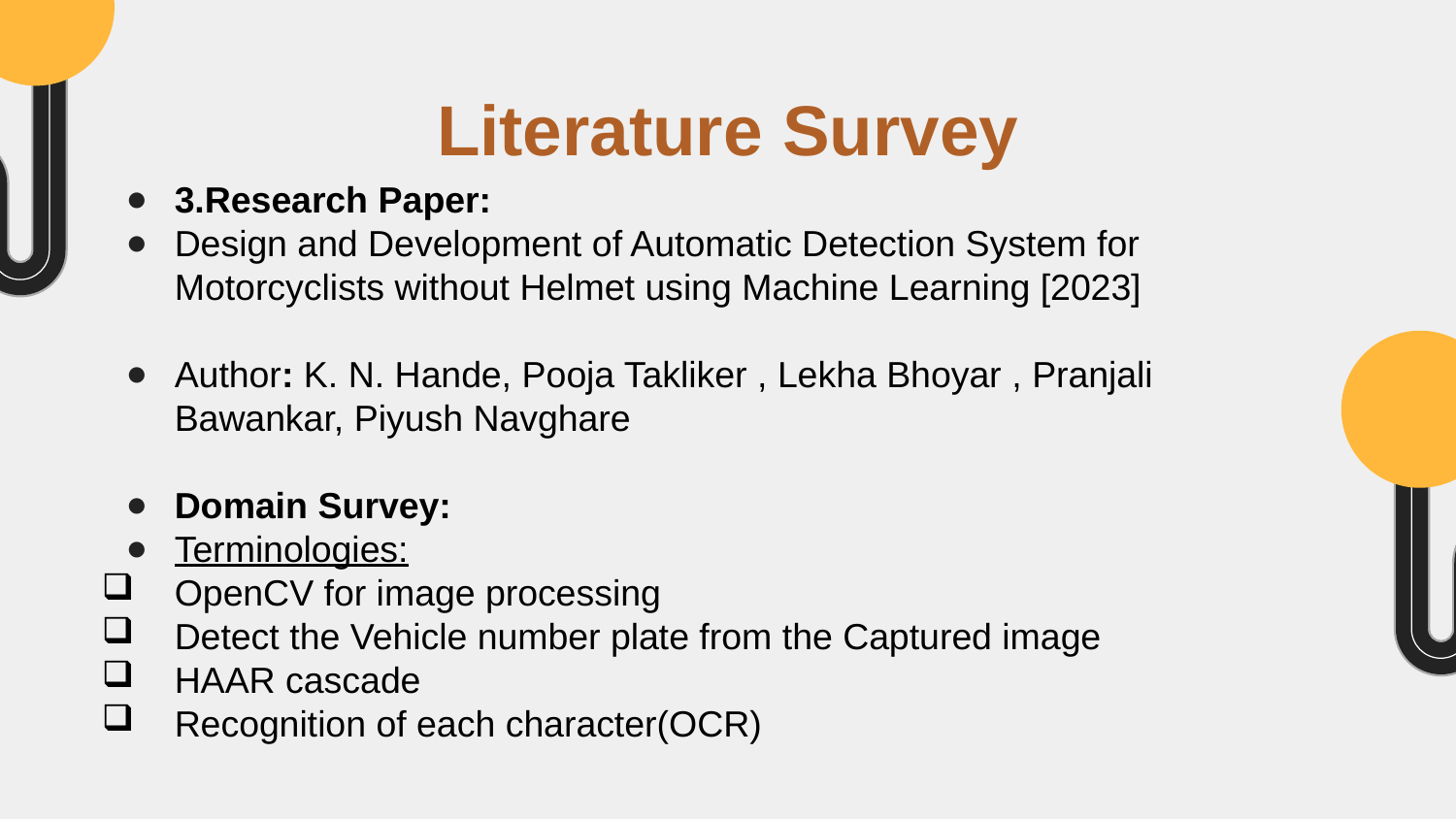

# Literature Survey
3.Research Paper:
Design and Development of Automatic Detection System for Motorcyclists without Helmet using Machine Learning [2023]

Author: K. N. Hande, Pooja Takliker , Lekha Bhoyar , Pranjali Bawankar, Piyush Navghare

Domain Survey:
Terminologies:
OpenCV for image processing
Detect the Vehicle number plate from the Captured image
HAAR cascade
Recognition of each character(OCR)